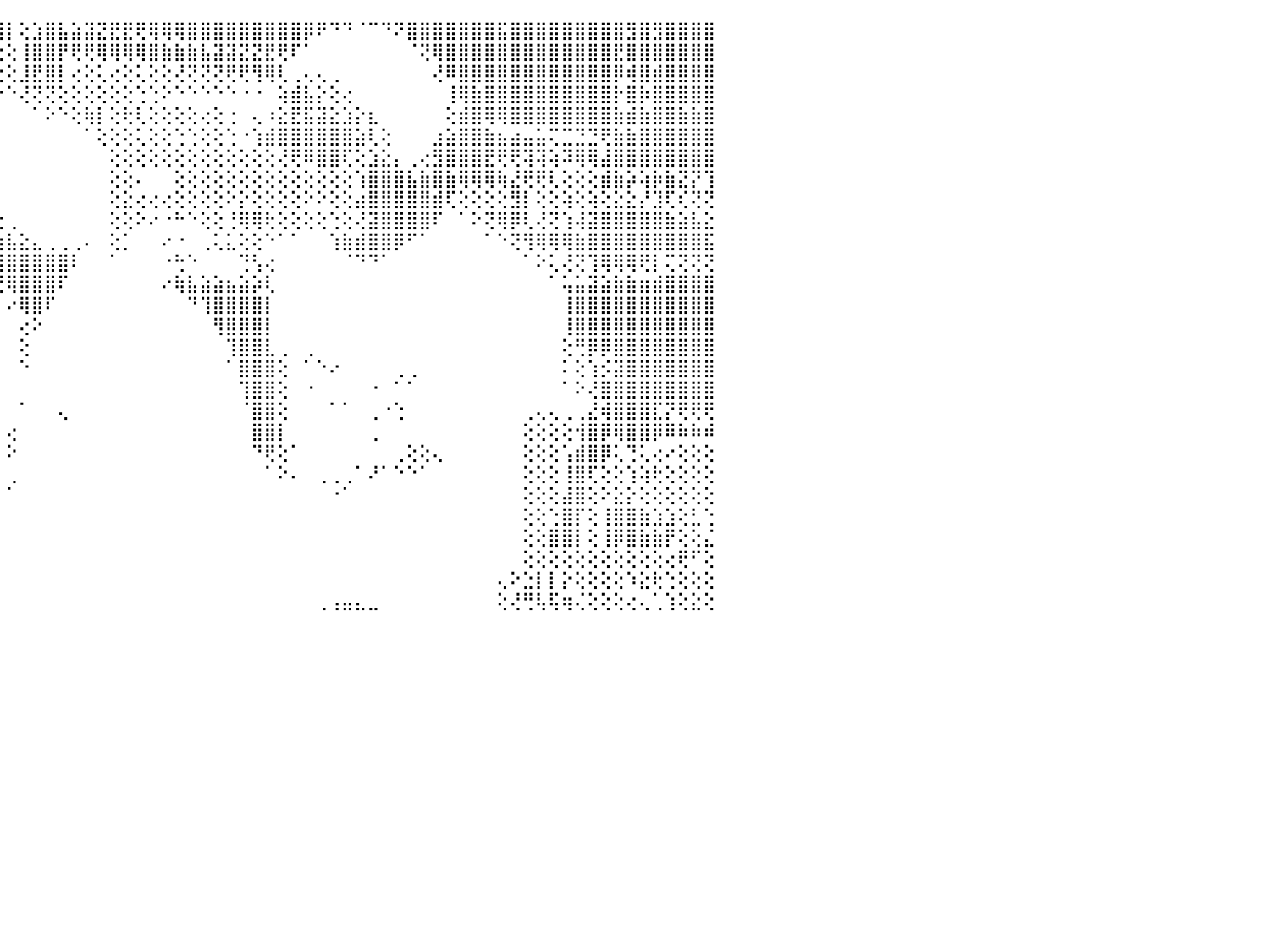

⢿⣿⣿⣿⣻⣿⣿⣿⣿⣿⣿⣿⣿⣿⣿⣿⣿⣿⣿⣿⢿⢿⢟⢟⢕⢕⢔⢕⢕⢕⢕⢕⢕⢑⢼⢾⣿⣿⣿⣿⣿⣿⣿⣿⣿⡇⢕⣱⣿⣧⣵⣽⣝⣟⣟⢟⢿⢿⢿⣿⣿⣿⣿⣿⣿⣿⣿⣿⡿⠟⠙⠙⠈⠉⠙⠝⣿⣿⣿⣿⣿⣿⣿⣯⣿⣿⣿⣿⣿⣿⣿⣿⣿⣻⣿⣻⣿⣿⣿⣿⠀
⢕⢻⣿⣿⣿⣿⣿⣿⣿⣿⣿⡿⢿⢛⠟⢟⢋⢕⢅⢕⢔⢕⢕⢕⢕⢕⢕⢕⢕⢕⢑⢑⠑⠁⠀⢕⣿⣿⣿⣿⣿⣿⡇⠁⢕⢕⢸⣿⣿⡟⢟⢟⢿⢿⢿⢿⣿⣷⣷⣷⣧⣽⣽⣝⣝⣟⢟⠏⠁⠀⠀⠀⠀⠀⠀⠀⠈⢝⢿⣿⣿⣿⣿⣿⣿⣿⣿⣿⣿⣿⣿⣿⣟⣿⣿⣿⣿⣿⣿⣿⠀
⢕⢸⢿⢿⢿⢿⠟⢝⢑⢕⢅⢕⢔⢕⢕⢕⢕⢕⢕⢕⢕⢕⢕⢕⢕⢕⢕⢕⢕⢕⢕⠕⠑⠀⠀⢕⣺⣿⣿⣿⣿⣿⡇⢁⢕⢕⣸⣟⣿⡇⢔⢕⢅⢔⢕⢅⢕⢕⢜⢝⢝⢝⢟⢟⢻⢿⢇⢀⢄⢄⢀⠀⠀⠀⠀⠀⠀⠀⢜⠿⣿⣿⣿⣿⣿⣿⣿⣿⣿⣿⣿⣿⡿⢾⣿⣾⣿⣿⣿⣿⠀
⢕⢕⢕⢕⢕⢕⢕⢕⢕⢕⢅⢁⢕⠕⠕⠕⠕⠕⢕⢸⣇⡕⢕⢕⠁⠀⠀⠀⠀⠀⢀⢄⠀⠀⢀⣕⣺⣿⣿⣿⣿⡿⠇⠕⠑⠑⢜⢝⢝⢕⢕⢕⢕⢕⢕⢑⢑⠕⠑⠑⠑⠑⠑⠐⠐⠀⢵⣾⣧⡕⢕⢔⠀⠀⠀⠀⠀⠀⠀⢸⢿⣷⣿⣿⣿⣿⣿⣿⣿⣿⣿⣿⡗⣿⡷⣿⣿⣿⣿⣿⠀
⢕⢕⢕⢕⢕⢕⢕⢕⢕⢕⢕⢕⢀⠀⠀⢀⢀⣀⡕⢘⣿⣿⡇⢕⢄⢄⢄⢔⢔⢔⢕⢕⢄⢕⢸⣿⣿⢿⣿⢟⠁⠁⠀⠀⠀⠀⠀⠁⠕⠑⢕⢷⡇⢕⢗⢇⢕⢕⢕⢕⢔⢕⢐⠀⢄⠰⣕⣟⣯⣽⣕⣱⡕⣆⠀⠀⠀⠀⠀⢕⣾⣿⢿⢿⣿⣿⣿⣿⣿⣿⣿⣿⣷⣾⣷⣿⣿⣷⣷⣿⠀
⢕⢕⢕⢕⢕⣕⣕⡕⢕⢕⢕⢕⢶⠦⠕⠕⢜⠛⢗⢔⣿⣿⡇⢕⢁⢀⢅⢠⣤⣤⣤⡕⢕⢕⢄⢕⣾⣿⠏⠁⠀⠀⠀⠀⠀⠀⠀⠀⠀⠀⠀⠁⢕⢕⢕⢅⢕⢕⢑⢑⢕⢕⢑⠐⢱⣾⣿⣿⣿⣿⣿⣿⣵⢇⢕⠀⠀⠀⣰⣵⣿⣿⣷⣦⣴⣤⣥⢍⣉⣙⣙⢟⣷⣷⣿⣿⣿⣿⣿⣿⠀
⢕⢕⢕⢕⣱⣿⣿⣇⢕⢕⢕⢕⢕⢕⢕⢕⢕⢕⢕⢕⢍⣟⣜⡕⢕⢕⢕⢸⣿⣿⣿⢇⢕⢕⢕⢕⢕⡕⠀⠀⠀⠀⠀⠀⠀⠀⠀⠀⠀⠀⠀⠀⠀⢕⢕⢕⢕⢕⢕⢕⢕⢕⢕⢕⢕⢕⢜⢟⠿⣿⣿⢏⢕⣱⣕⡄⢀⢔⣻⣿⣿⣿⣟⢟⢟⢽⢽⢵⠽⢿⢿⣼⣿⣿⣿⣿⣿⣿⣿⣿⠀
⢵⢿⢟⢝⢙⢙⢛⢟⡣⢵⢵⢵⣵⣵⣵⢵⢵⢕⣕⣕⢘⢿⢿⢇⢕⢕⢕⢘⢇⢟⢇⢕⢕⢕⢕⢕⢜⣿⠔⡄⠀⠀⠀⠀⠀⠀⠀⠀⠀⠀⠀⠀⠀⢕⢕⠄⠀⠀⢕⢕⢕⢕⢕⢕⢕⢕⢕⢕⢕⢕⢕⢕⢱⣿⣿⣿⣧⣷⣿⣷⢿⢿⢿⢷⣜⢟⢟⢇⢕⢕⢕⣾⣷⡵⢵⡷⣷⣝⡝⢹⠀
⢵⢵⢷⢕⢕⣱⡵⢕⣅⣁⣅⣴⡾⢿⣇⡔⢔⠀⠀⠀⠑⣕⢕⢕⢕⢕⢕⢁⢄⢅⢅⢕⢕⢕⢕⢕⢕⣿⣾⡇⠀⢀⢢⢀⠀⠀⠀⠀⠀⠀⠀⠀⠀⢕⣕⢔⢔⢔⢕⢕⢕⢕⠕⡕⢕⢕⢕⢕⠕⠕⢕⢕⣴⣿⣿⣿⣿⣿⣾⢏⢕⢕⢕⢕⣻⡇⢕⢕⢵⢕⢵⢕⣕⣕⡜⣹⢏⢎⢝⢝⠀
⢕⢕⣵⣵⢜⣿⣿⣿⣿⣿⣿⣿⣿⣷⣿⣽⣿⣷⣷⣿⣧⣥⣵⢕⢕⢱⣷⣶⢕⢕⢕⢕⡕⠕⠁⢔⣱⣿⣿⣿⢕⣿⣵⢕⢕⢀⠀⠀⠀⠀⠀⠀⠀⢕⢕⠕⠔⠐⠓⠑⢕⢕⢘⢿⢿⢗⢕⢕⢕⢕⢑⢕⢜⣽⣿⣿⣿⣿⠏⠀⠁⠕⢝⢿⡿⢇⢜⢝⢱⢼⣽⣿⣿⣿⣿⣿⣷⣵⣧⣕⠀
⢕⢕⠑⠁⠑⠜⢻⢿⢿⠏⠈⠿⠿⢿⡿⣿⣿⣷⣿⣿⣿⣿⡿⢕⠘⠸⠟⢯⣕⠆⢔⡔⠀⠀⠐⢔⢩⢿⣿⣿⣿⣿⡕⢕⣵⣧⣕⣄⢀⢀⢀⠄⠀⢕⡁⠀⠀⠔⠐⠀⢀⢅⣅⢕⢕⠑⠁⠁⠀⠀⢱⣷⣾⣿⣿⡿⠋⠁⠀⠀⠀⠀⠁⠑⢝⢻⢿⢿⢿⣷⣿⣿⣿⣿⣿⣿⣿⣿⣿⣯⠀
⣧⣴⣴⣔⢄⢀⠐⠀⠄⠄⠀⠀⠀⠐⠐⠐⠐⠐⠐⠐⠐⠐⢕⢕⢄⢄⢄⢌⢍⠀⠀⠀⠀⠀⠀⢌⢱⢵⣕⢐⢝⢝⢕⢜⢿⣿⣿⣿⣿⣿⠇⠀⠀⠁⠀⠀⠀⠐⢓⠑⠀⠀⠀⢙⢣⢔⠀⠀⠀⠀⠀⠈⠙⠙⠁⠀⠀⠀⠀⠀⠀⠀⠀⠀⠀⠁⠕⢅⢜⢝⢹⢿⢿⢿⢟⡇⢍⢝⢝⢝⠀
⣿⣿⣿⣿⣷⣧⣵⣵⣔⢔⢄⢄⢄⢄⢄⢄⢄⢕⢕⢕⠄⢄⣱⣿⣿⣷⣷⣧⣵⣵⣵⣕⣐⢔⢕⢕⢜⣙⠛⢧⣅⢑⠕⢑⢜⢿⣿⣿⣿⠏⠀⠀⠀⠀⠀⠀⠀⠔⢷⣧⣵⣵⣦⣵⡵⢇⠀⠀⠀⠀⠀⠀⠀⠀⠀⠀⠀⠀⠀⠀⠀⠀⠀⠀⠀⠀⠀⠁⢥⣥⣽⣵⣷⣷⣶⣾⣿⣿⣿⣿⠀
⣿⣿⣿⣿⣿⣿⣿⣿⣿⣿⣿⣿⣿⣿⣿⣿⣇⠕⠁⠑⢜⣿⣿⣿⣿⣿⣿⣿⣿⣿⣿⣿⣿⣿⢷⢧⢕⠅⢌⢄⢄⢄⢕⢕⠀⠔⢿⣿⠏⠀⠀⠀⠀⠀⠀⠀⠀⠀⠀⠙⢹⣿⣿⣿⣿⡇⠀⠀⠀⠀⠀⠀⠀⠀⠀⠀⠀⠀⠀⠀⠀⠀⠀⠀⠀⠀⠀⠀⢸⣿⣿⣿⣿⣿⣿⣿⣿⣿⣿⣿⠀
⣿⣿⣿⣿⣿⣿⣿⣿⣿⣿⣿⣿⣿⣿⣿⣿⡇⠀⠀⠀⠀⢹⣿⣿⣿⣿⣿⣿⣿⣿⣿⣿⣿⣧⣵⣵⣵⣭⣿⣿⣿⣿⣿⡇⠀⠀⢔⠕⠀⠀⠀⠀⠀⠀⠀⠀⠀⠀⠀⠀⠀⢻⣿⣿⣿⡇⠀⠀⠀⠀⠀⠀⠀⠀⠀⠀⠀⠀⠀⠀⠀⠀⠀⠀⠀⠀⠀⠀⢸⣿⣿⣿⣿⣿⣿⣿⣿⣿⣿⣿⠀
⣿⣿⣿⣿⣿⣿⣿⣿⣿⣿⣿⣿⣿⣿⣿⣿⣿⠀⠀⠀⠀⠁⢻⣿⣿⣿⣿⣿⣿⣿⣿⣿⣿⣿⣿⣿⣿⣿⣿⣿⣿⣿⡿⠀⠀⠀⢕⠀⠀⠀⠀⠀⠀⠀⠀⠀⠀⠀⠀⠀⠀⠀⢹⣿⣿⣇⢀⠀⢀⠀⠀⠀⠀⠀⠀⠀⠀⠀⠀⠀⠀⠀⠀⠀⠀⠀⠀⠀⢕⢛⡿⡿⣿⣿⣿⣿⣿⣿⣿⣿⠀
⣿⣿⣿⣿⣿⣿⣿⣿⣿⣿⣿⣿⣿⣿⣿⣿⣿⡔⠀⠀⠀⠀⠜⣿⣿⣿⣿⣿⣿⣿⣿⣿⣿⣿⣿⣿⣿⣿⣿⣿⣿⣿⡇⠀⠀⠀⠑⠀⠀⠀⠀⠀⠀⠀⠀⠀⠀⠀⠀⠀⠀⠀⠁⣿⣿⣿⢕⠀⠁⠑⠔⠀⠀⠀⠀⢀⢀⠀⠀⠀⠀⠀⠀⠀⠀⠀⠀⠀⠅⢕⢱⡪⣽⣿⣿⣿⣿⣿⣿⣿⠀
⣿⣿⣿⣿⣿⣿⣿⣿⣿⣿⣿⣿⣿⣿⣿⣿⣿⣷⡀⠀⠀⠀⢄⣼⣿⣿⣿⣿⣿⣿⣿⣿⣿⣿⣿⣿⣿⣿⣿⣿⣿⣿⠇⠀⠀⠀⠀⠀⠀⠀⠀⠀⠀⠀⠀⠀⠀⠀⠀⠀⠀⠀⠀⢹⣿⣿⢕⠀⠐⠀⠀⠀⠀⠐⠀⠁⠁⠀⠀⠀⠀⠀⠀⠀⠀⠀⠀⠀⠁⠕⢜⣿⣿⣿⣿⣿⣿⣿⣿⣿⠀
⣿⣿⣿⣿⣿⣿⣿⣿⣿⣿⣿⣿⣿⣿⣿⣿⣿⣿⣷⡔⠀⠀⠘⢻⣿⣿⣿⣿⣿⣿⣿⣿⣿⣿⣿⣿⣿⣿⣿⣿⣿⣿⠀⠀⠀⠀⠁⠀⠀⢄⠀⠀⠀⠀⠀⠀⠀⠀⠀⠀⠀⠀⠀⠈⣿⣿⢕⠀⠀⠀⠁⠁⠀⢀⠐⢑⠀⠀⠀⠀⠀⠀⠀⠀⠀⢀⢄⢄⢀⢀⣜⢾⣿⣿⣿⣏⡝⢟⢟⢟⠀
⣿⣿⣿⣿⣿⣿⣿⣿⣿⣿⣿⣿⣿⣿⣿⣿⣿⣿⣿⣿⡄⠀⠕⢻⢿⢻⢿⣿⣿⡿⢻⣿⣿⢟⢻⣿⣧⡝⣿⣿⣿⡇⠀⠀⠀⢔⠀⠀⠀⠀⠀⠀⠀⠀⠀⠀⠀⠀⠀⠀⠀⠀⠀⠀⣿⣿⡇⠀⠀⠀⠀⠀⠀⢀⠀⠀⠀⠀⠀⠀⠀⠀⠀⠀⠀⢕⢕⢕⢕⢺⣿⡿⢿⣿⣿⡿⠿⠷⠷⠾⠀
⣿⣿⣿⣿⣿⣿⣿⣿⣿⣿⣿⣿⣿⣿⣿⣿⣿⣿⣿⣿⡇⠀⠈⠕⠁⠁⠀⠙⢝⢵⣾⣿⡏⢕⠜⢿⣿⣷⣿⣿⣿⡇⠀⠀⠀⠕⠀⠀⠀⠀⠀⠀⠀⠀⠀⠀⠀⠀⠀⠀⠀⠀⠀⠀⠙⢟⢕⠁⠀⠀⠀⠀⠀⠀⠀⢀⢕⢕⢄⠀⠀⠀⠀⠀⠀⢕⢕⢕⢡⣾⣿⡿⢅⢙⢅⢔⠔⢕⢕⢕⠀
⣿⣿⣿⣿⣿⣿⣿⣿⣿⣿⣿⣿⣿⣿⣿⣿⣿⣿⣿⣿⢇⢄⠀⠀⠀⢀⣀⣀⣃⢕⢻⢿⢇⢅⢤⢤⢵⢷⢿⣿⣿⡇⠀⠀⠀⢀⠀⠀⠀⠀⠀⠀⠀⠀⠀⠀⠀⠀⠀⠀⠀⠀⠀⠀⠀⠁⠕⠄⠀⢀⢀⢀⠁⠜⠁⠑⠑⠁⠀⠀⠀⠀⠀⠀⠀⢕⢕⢕⢸⣿⢏⢕⢕⢱⢵⢗⢕⢕⢕⢕⠀
⣿⣿⣿⣿⣿⣿⣿⣿⣿⣿⣿⣿⣿⣿⣿⣿⣿⣿⣿⣯⣷⣷⣷⣿⣿⣿⣿⣿⡏⠀⠀⠀⠀⠀⠀⠀⠀⠀⠀⠁⠙⠑⠀⠀⠀⠁⠀⠀⠀⠀⠀⠀⠀⠀⠀⠀⠀⠀⠀⠀⠀⠀⠀⠀⠀⠀⠀⠀⠀⠀⠐⠁⠀⠀⠀⠀⠀⠀⠀⠀⠀⠀⠀⠀⠀⢕⢕⢕⣼⣿⢕⠕⣕⡕⢕⢕⢕⢕⢕⢕⠀
⣿⣿⣿⣿⣿⣿⣿⣿⣿⣿⣿⣿⣿⣿⣿⣿⣿⣿⣿⣿⣿⡿⢟⢻⢿⢿⢿⢟⠁⠀⠀⠀⠀⠀⠀⠀⠀⠀⠀⠀⠀⠀⠀⠀⠀⠀⠀⠀⠀⠀⠀⠀⠀⠀⠀⠀⠀⠀⠀⠀⠀⠀⠀⠀⠀⠀⠀⠀⠀⠀⠀⠀⠀⠀⠀⠀⠀⠀⠀⠀⠀⠀⠀⠀⠀⢕⢕⢑⣿⡏⢕⢸⣿⣿⣷⣱⣱⢕⣃⢑⠀
⣿⣿⣿⣿⣿⣿⣿⣿⣿⣿⣿⣿⣿⣿⣿⣿⣿⡏⢅⣾⢝⠕⣶⢇⠅⠑⠁⠀⠀⠀⠀⠀⠀⠀⠀⠀⠀⠀⠀⠀⠀⠀⠀⠀⠀⠀⠀⠀⠀⠀⠀⠀⠀⠀⠀⠀⠀⠀⠀⠀⠀⠀⠀⠀⠀⠀⠀⠀⠀⠀⠀⠀⠀⠀⠀⠀⠀⠀⠀⠀⠀⠀⠀⠀⠀⢕⢕⣿⣿⡇⢕⢸⡿⣿⣷⣷⡟⢕⢕⣌⠀
⣿⣿⣿⣿⣿⣿⣿⣿⣿⣿⣿⣿⣿⣿⡿⢏⠕⠀⢰⡟⠁⠑⢔⠔⠀⠀⠀⠀⠀⠀⠀⠀⠀⠀⠀⠀⠀⠀⠀⠀⠀⠀⠀⠀⠀⠀⠀⠀⠀⠀⠀⠀⠀⠀⠀⠀⠀⠀⠀⠀⠀⠀⠀⠀⠀⠀⠀⠀⠀⠀⠀⠀⠀⠀⠀⠀⠀⠀⠀⠀⠀⠀⠀⠀⠀⢕⢕⢕⢕⢕⢕⢕⢕⢕⢕⢕⢔⢟⠋⢕⠀
⣿⣿⣿⣿⣿⣿⣿⣿⣿⣿⣿⣿⣿⣯⣷⣇⠕⠕⠎⠀⠀⠀⠀⠀⠀⠀⠀⠀⠀⠀⠀⢄⣴⣔⠀⠀⠀⠀⠀⠀⠀⠀⠀⠀⠀⠀⠀⠀⠀⠀⠀⠀⠀⠀⠀⠀⠀⠀⠀⠀⠀⠀⠀⠀⠀⠀⠀⠀⠀⠀⠀⠀⠀⠀⠀⠀⠀⠀⠀⠀⠀⠀⠀⢄⠕⣑⡇⡇⡕⢕⢕⢕⢕⠱⣕⢗⢑⢕⢕⢕⠀
⣿⣿⣿⣿⣿⣿⣿⣿⣿⣿⣿⣿⣿⣿⣿⣿⣷⣆⣄⢄⢀⢄⢄⠀⠀⠀⠀⠀⠀⠀⠀⣼⣿⣿⣷⣦⣄⠀⠀⠀⠀⠀⠀⠀⠀⠀⠀⠀⠀⠀⠀⠀⠀⠀⠀⠀⠀⠀⠀⠀⠀⠀⠀⠀⠀⠀⠀⠀⠀⢀⢠⣤⣄⣀⠀⠀⠀⠀⠀⠀⠀⠀⠀⢕⢜⢛⢧⢯⢶⢌⢕⢕⢕⢔⢄⢁⢱⢕⣕⢕⠀
⠀⠀⠀⠀⠀⠀⠀⠀⠀⠀⠀⠀⠀⠀⠀⠀⠀⠀⠀⠀⠀⠀⠀⠀⠀⠀⠀⠀⠀⠀⠀⠀⠀⠀⠀⠀⠀⠀⠀⠀⠀⠀⠀⠀⠀⠀⠀⠀⠀⠀⠀⠀⠀⠀⠀⠀⠀⠀⠀⠀⠀⠀⠀⠀⠀⠀⠀⠀⠀⠀⠀⠀⠀⠀⠀⠀⠀⠀⠀⠀⠀⠀⠀⠀⠀⠀⠀⠀⠀⠀⠀⠀⠀⠀⠀⠀⠀⠀⠀⠀⠀